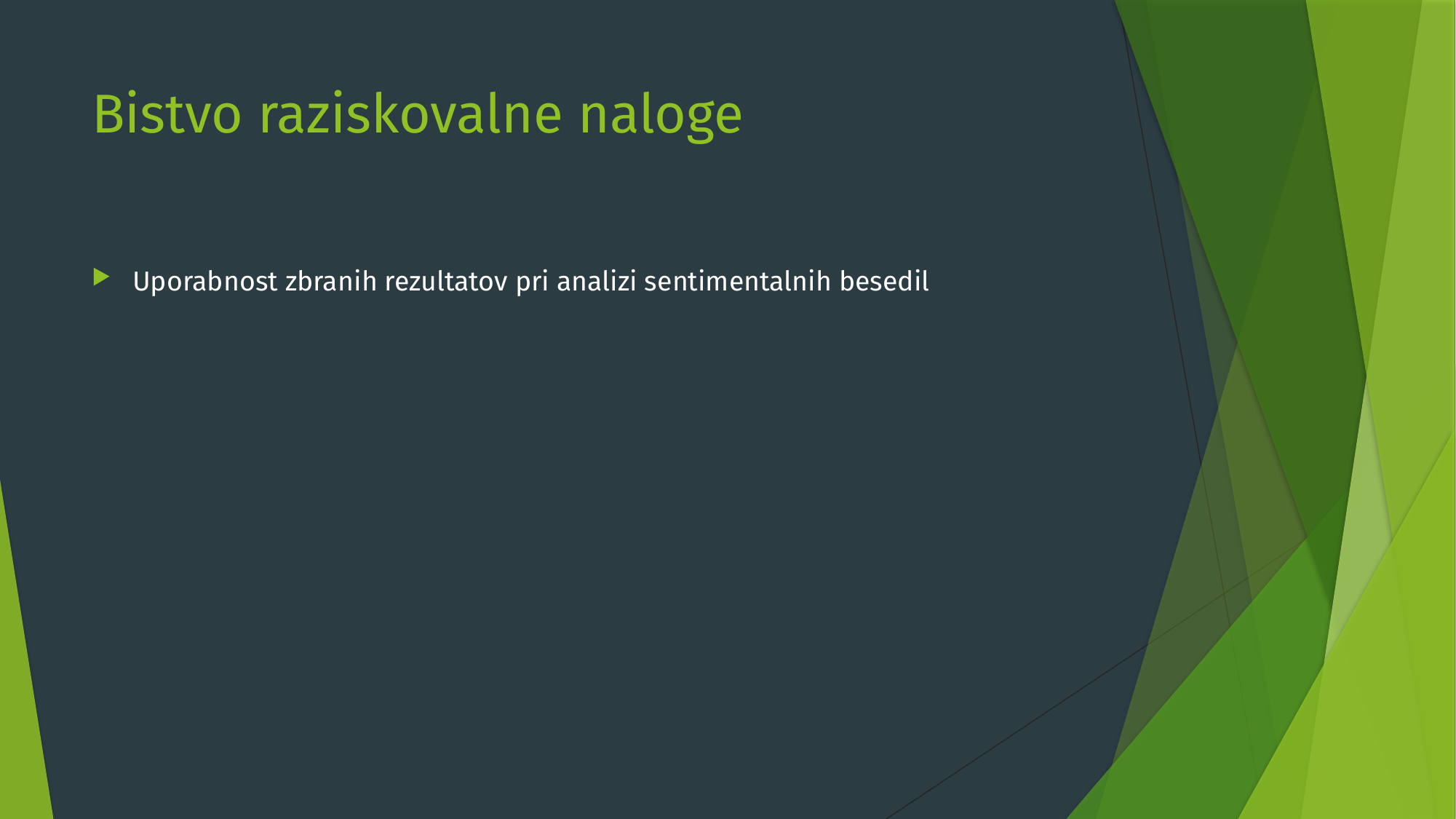

# Bistvo raziskovalne naloge
Uporabnost zbranih rezultatov pri analizi sentimentalnih besedil